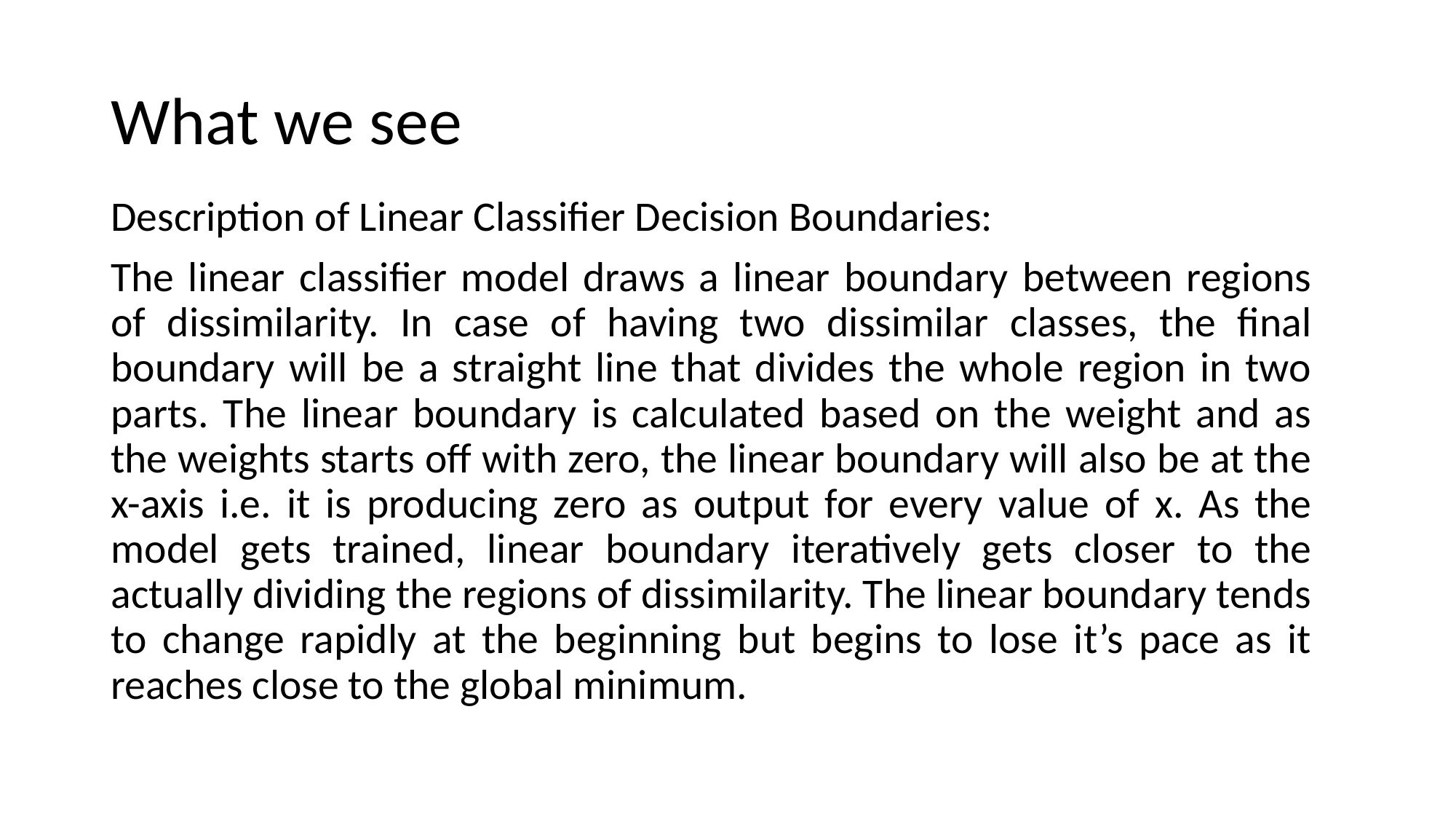

# What we see
Description of Linear Classifier Decision Boundaries:
The linear classifier model draws a linear boundary between regions of dissimilarity. In case of having two dissimilar classes, the final boundary will be a straight line that divides the whole region in two parts. The linear boundary is calculated based on the weight and as the weights starts off with zero, the linear boundary will also be at the x-axis i.e. it is producing zero as output for every value of x. As the model gets trained, linear boundary iteratively gets closer to the actually dividing the regions of dissimilarity. The linear boundary tends to change rapidly at the beginning but begins to lose it’s pace as it reaches close to the global minimum.